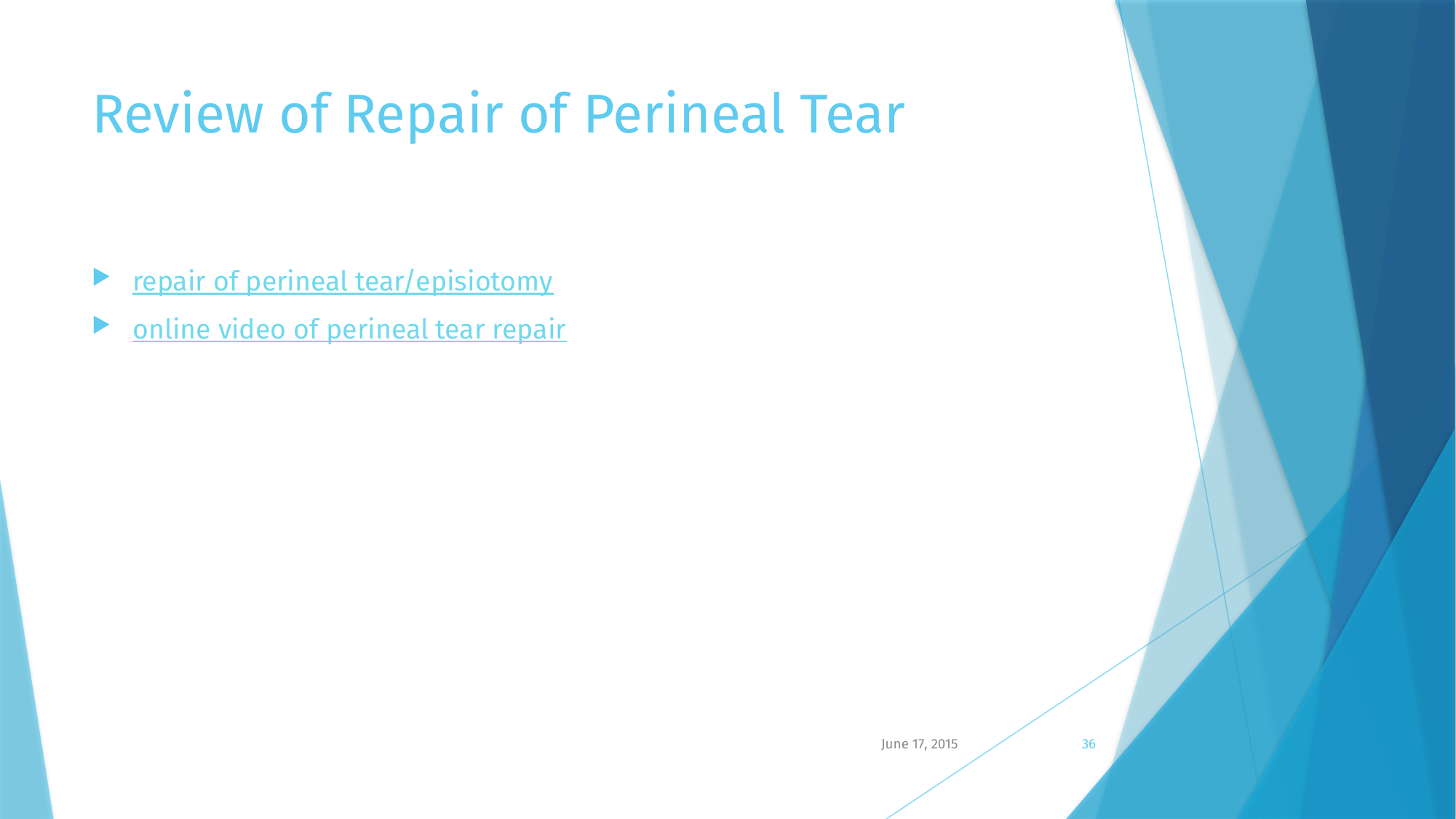

# Review of Repair of Perineal Tear
repair of perineal tear/episiotomy
online video of perineal tear repair
June 17, 2015
36